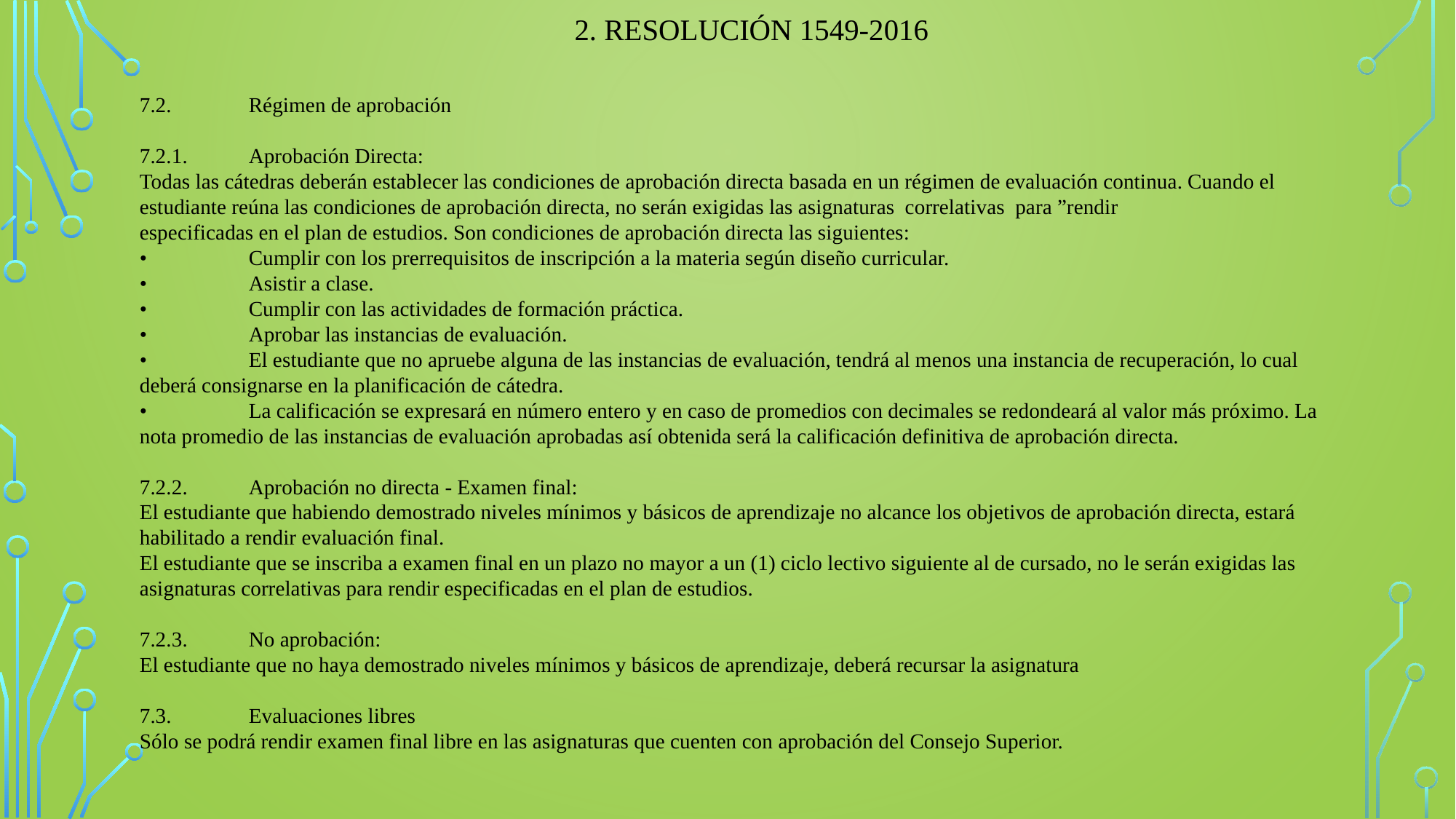

2. RESOLUCIÓN 1549-2016
7.2.	Régimen de aprobación

7.2.1.	Aprobación Directa:
Todas las cátedras deberán establecer las condiciones de aprobación directa basada en un régimen de evaluación continua. Cuando el estudiante reúna las condiciones de aprobación directa, no serán exigidas las asignaturas  correlativas  para ”rendir
especificadas en el plan de estudios. Son condiciones de aprobación directa las siguientes:
•	Cumplir con los prerrequisitos de inscripción a la materia según diseño curricular.
•	Asistir a clase.
•	Cumplir con las actividades de formación práctica.
•	Aprobar las instancias de evaluación.
•	El estudiante que no apruebe alguna de las instancias de evaluación, tendrá al menos una instancia de recuperación, lo cual deberá consignarse en la planificación de cátedra.
•	La calificación se expresará en número entero y en caso de promedios con decimales se redondeará al valor más próximo. La nota promedio de las instancias de evaluación aprobadas así obtenida será la calificación definitiva de aprobación directa.

7.2.2.	Aprobación no directa - Examen final:
El estudiante que habiendo demostrado niveles mínimos y básicos de aprendizaje no alcance los objetivos de aprobación directa, estará habilitado a rendir evaluación final.
El estudiante que se inscriba a examen final en un plazo no mayor a un (1) ciclo lectivo siguiente al de cursado, no le serán exigidas las asignaturas correlativas para rendir especificadas en el plan de estudios.

7.2.3.	No aprobación:
El estudiante que no haya demostrado niveles mínimos y básicos de aprendizaje, deberá recursar la asignatura

7.3.	Evaluaciones libres
Sólo se podrá rendir examen final libre en las asignaturas que cuenten con aprobación del Consejo Superior.